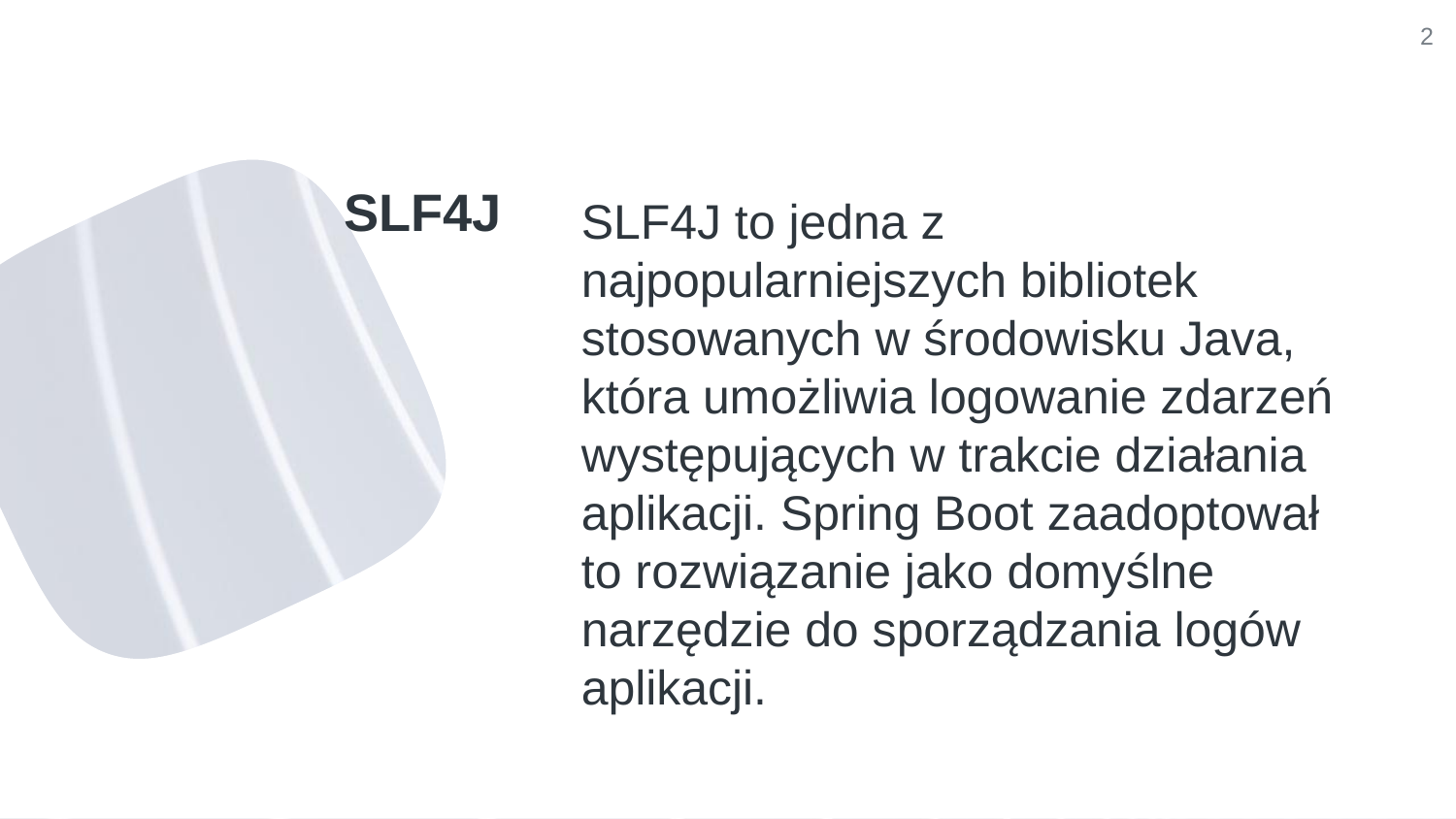

2
# SLF4J
SLF4J to jedna z najpopularniejszych bibliotek stosowanych w środowisku Java, która umożliwia logowanie zdarzeń występujących w trakcie działania aplikacji. Spring Boot zaadoptował to rozwiązanie jako domyślne narzędzie do sporządzania logów aplikacji.